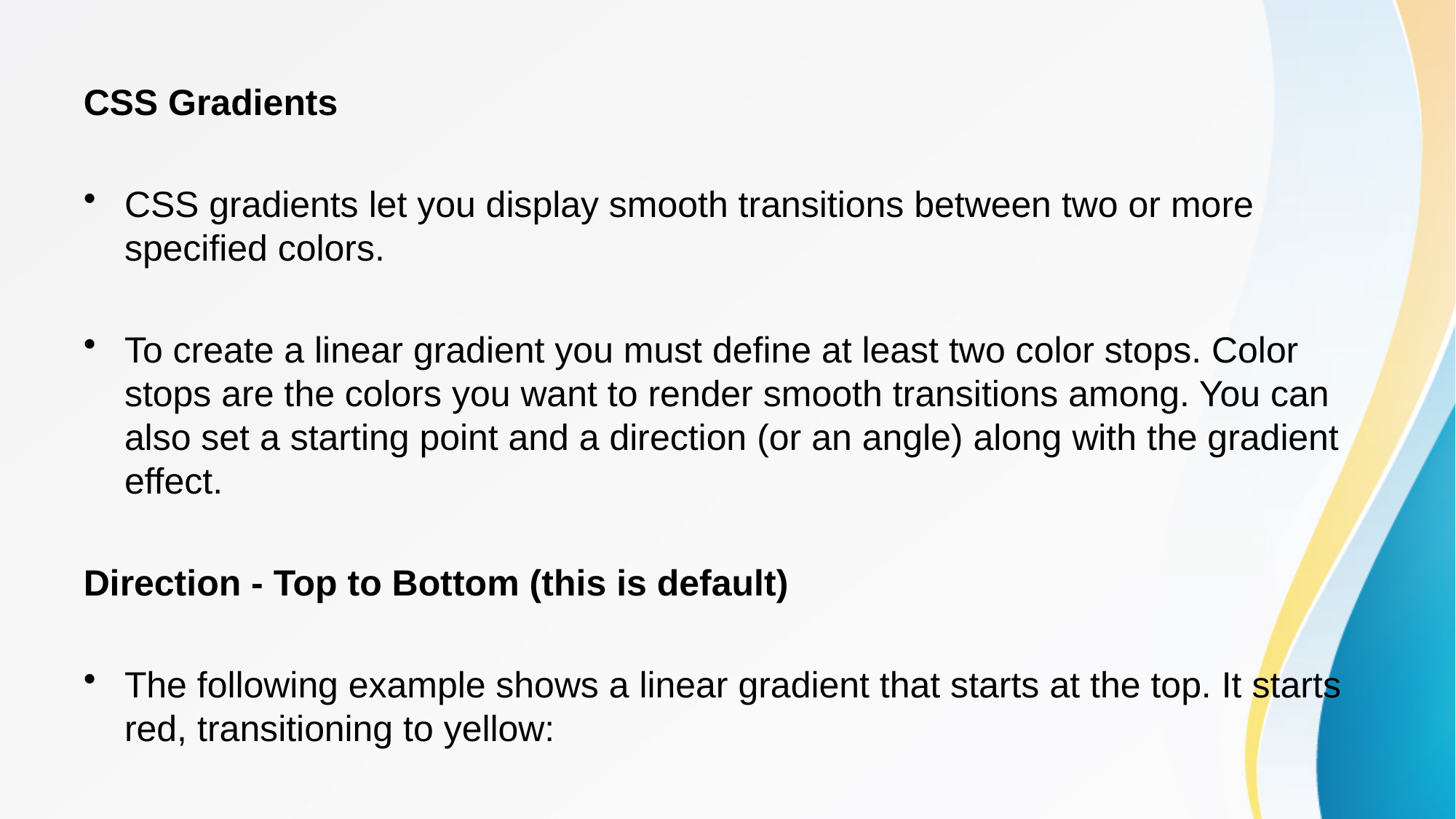

CSS Gradients

CSS gradients let you display smooth transitions between two or more specified colors.

To create a linear gradient you must define at least two color stops. Color stops are the colors you want to render smooth transitions among. You can also set a starting point and a direction (or an angle) along with the gradient effect.

Direction - Top to Bottom (this is default)

The following example shows a linear gradient that starts at the top. It starts red, transitioning to yellow: